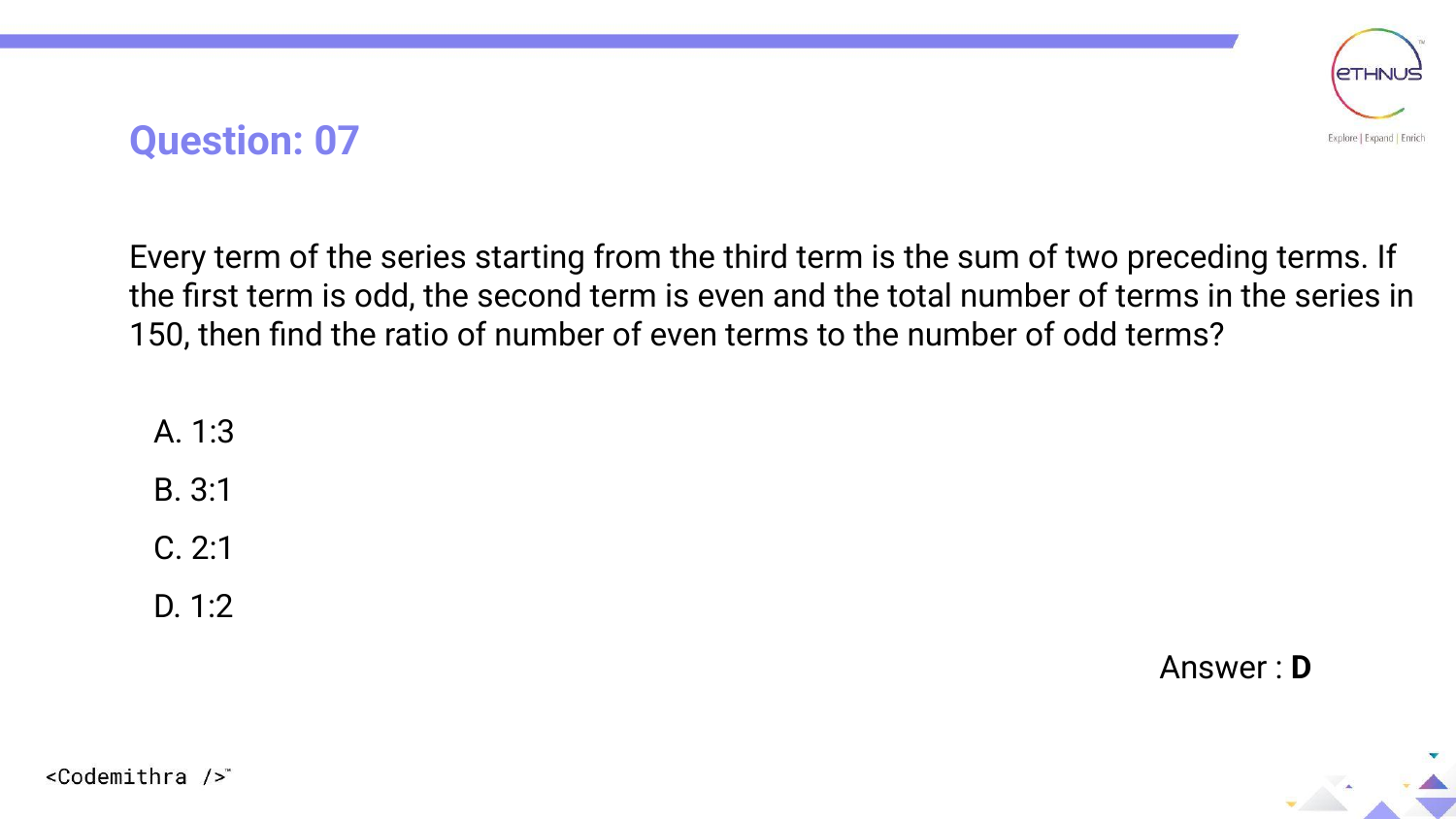

Question: 07
Every term of the series starting from the third term is the sum of two preceding terms. If the first term is odd, the second term is even and the total number of terms in the series in 150, then find the ratio of number of even terms to the number of odd terms?
A. 1:3
B. 3:1
C. 2:1
D. 1:2
Answer : D